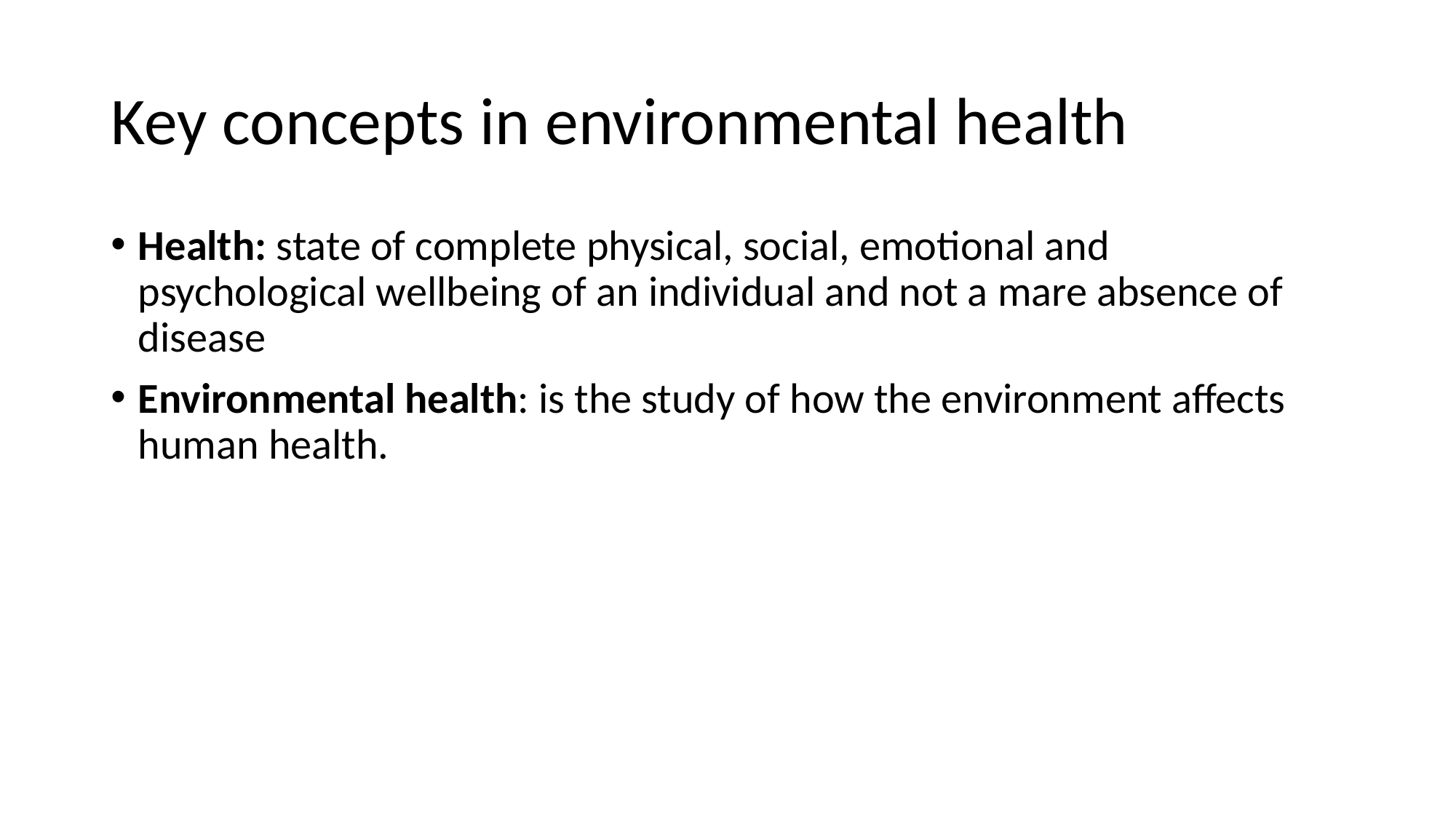

# Key concepts in environmental health
Health: state of complete physical, social, emotional and psychological wellbeing of an individual and not a mare absence of disease
Environmental health: is the study of how the environment affects human health.